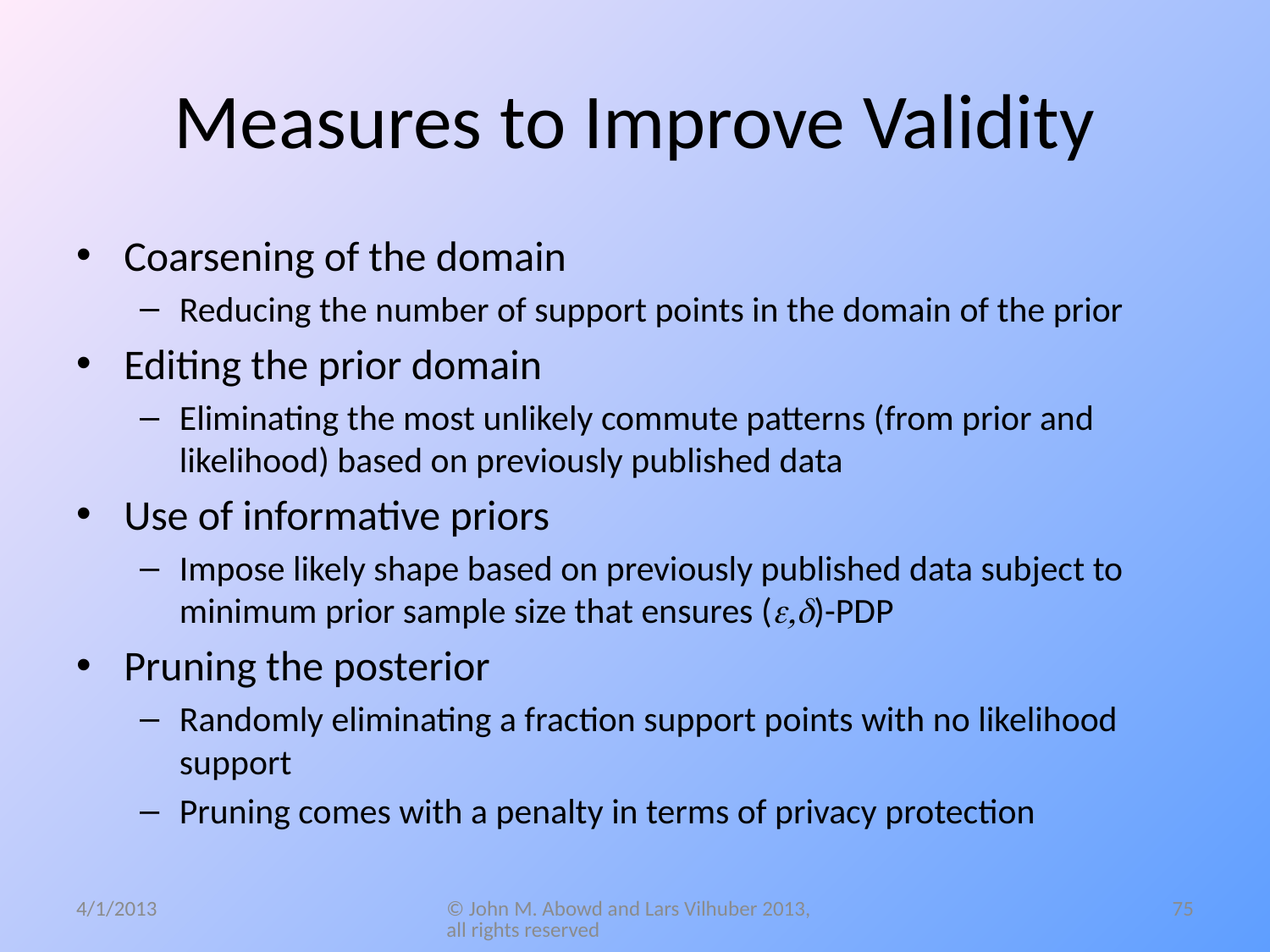

# Measures to Improve Validity
Coarsening of the domain
Reducing the number of support points in the domain of the prior
Editing the prior domain
Eliminating the most unlikely commute patterns (from prior and likelihood) based on previously published data
Use of informative priors
Impose likely shape based on previously published data subject to minimum prior sample size that ensures (ε,δ)-PDP
Pruning the posterior
Randomly eliminating a fraction support points with no likelihood support
Pruning comes with a penalty in terms of privacy protection
4/1/2013
© John M. Abowd and Lars Vilhuber 2013, all rights reserved
75